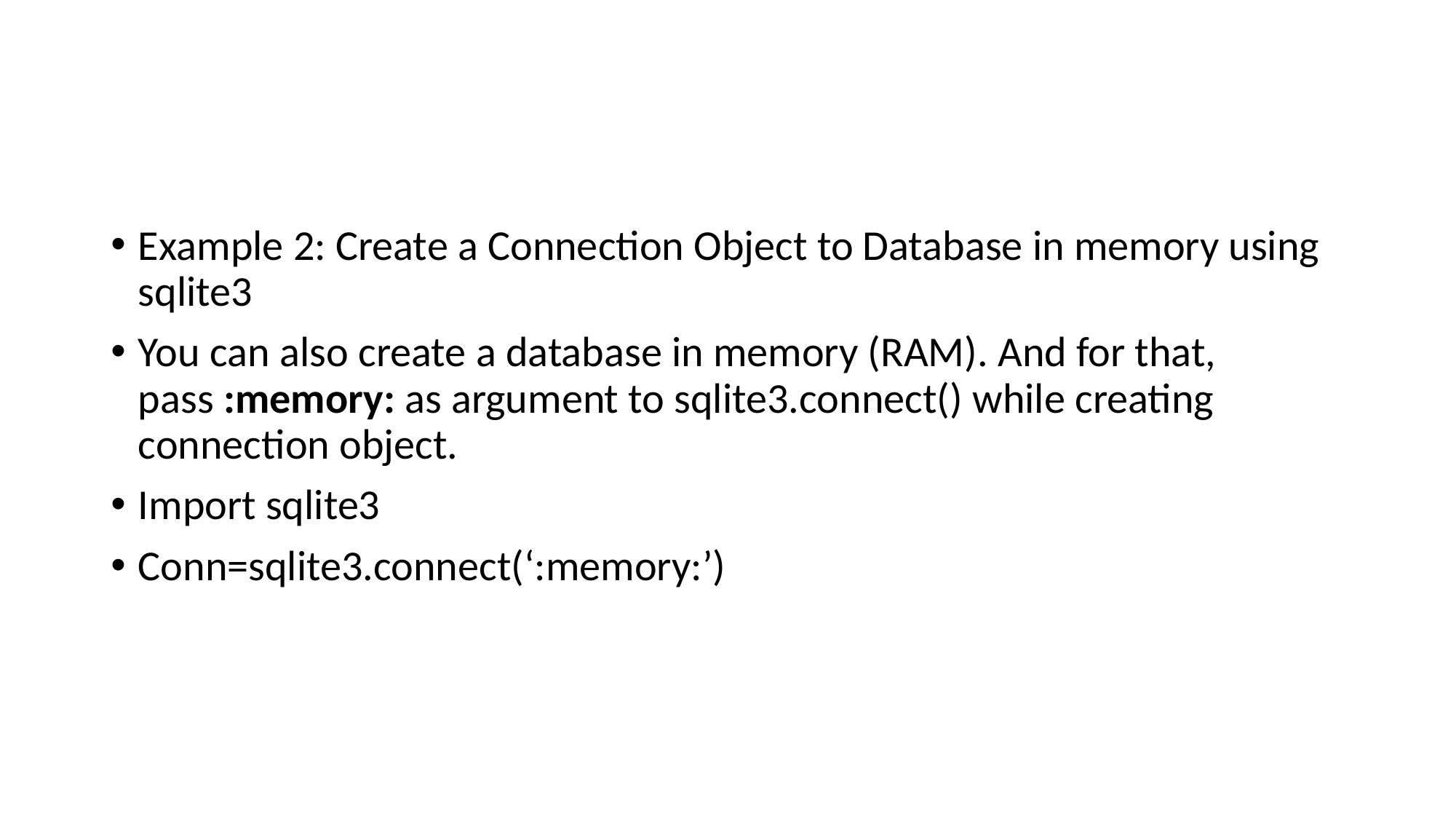

#
Example 2: Create a Connection Object to Database in memory using sqlite3
You can also create a database in memory (RAM). And for that, pass :memory: as argument to sqlite3.connect() while creating connection object.
Import sqlite3
Conn=sqlite3.connect(‘:memory:’)